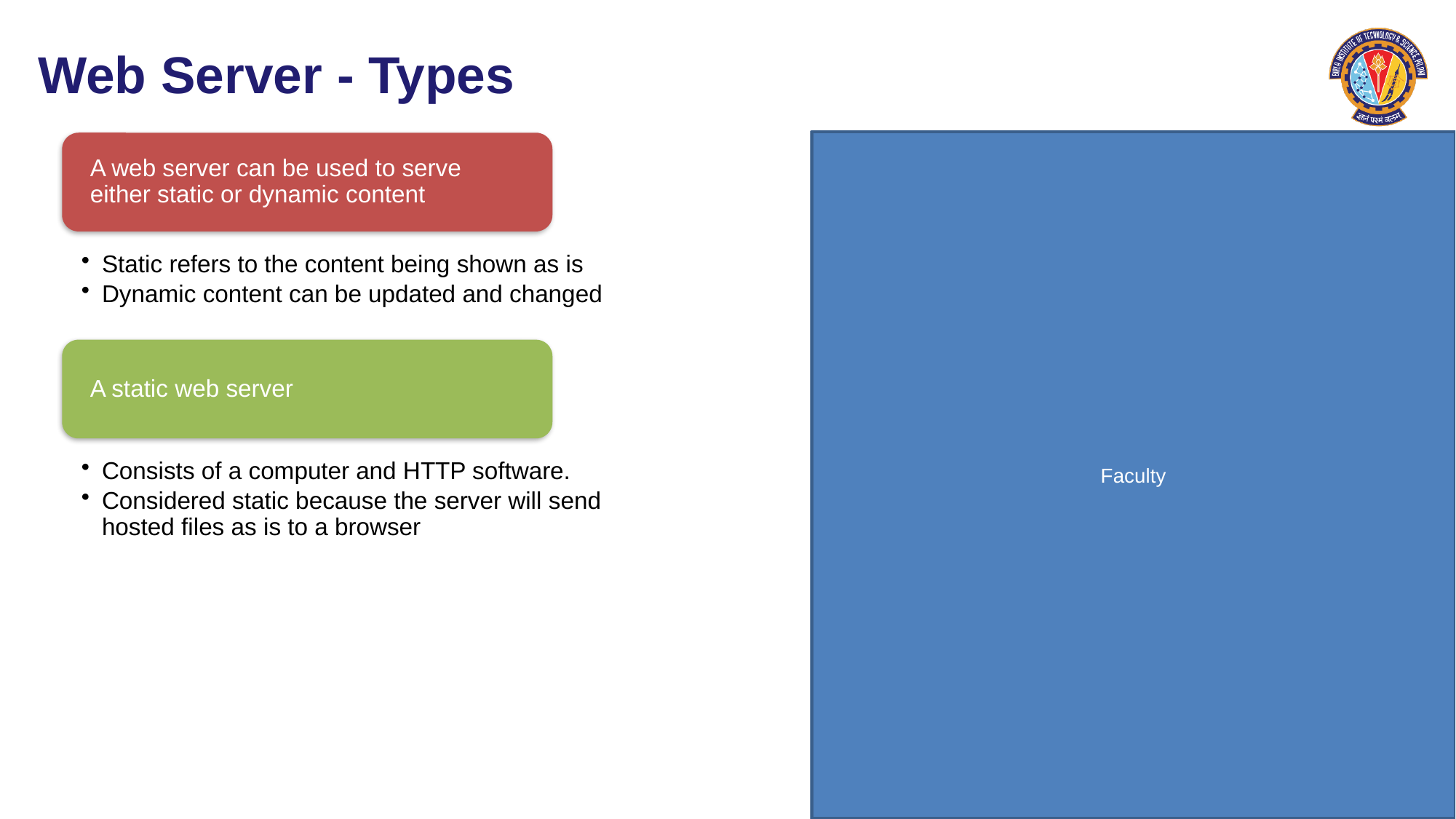

# Web Server - Types
Static refers to the content being shown as is
Dynamic content can be updated and changed
A web server can be used to serve either static or dynamic content
Consists of a computer and HTTP software.
Considered static because the server will send hosted files as is to a browser
A static web server